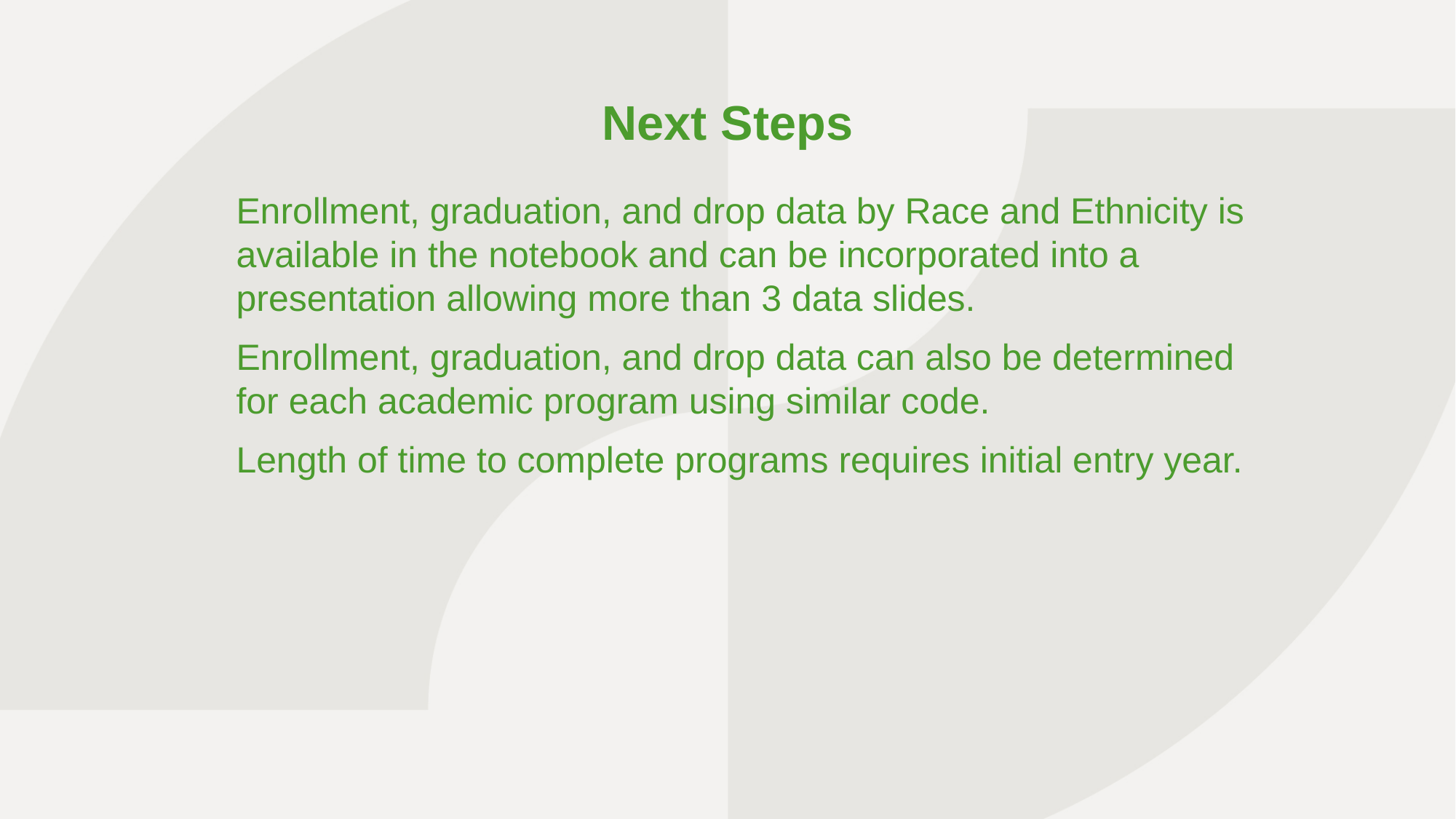

Next Steps
Enrollment, graduation, and drop data by Race and Ethnicity is available in the notebook and can be incorporated into a presentation allowing more than 3 data slides.
Enrollment, graduation, and drop data can also be determined for each academic program using similar code.
Length of time to complete programs requires initial entry year.